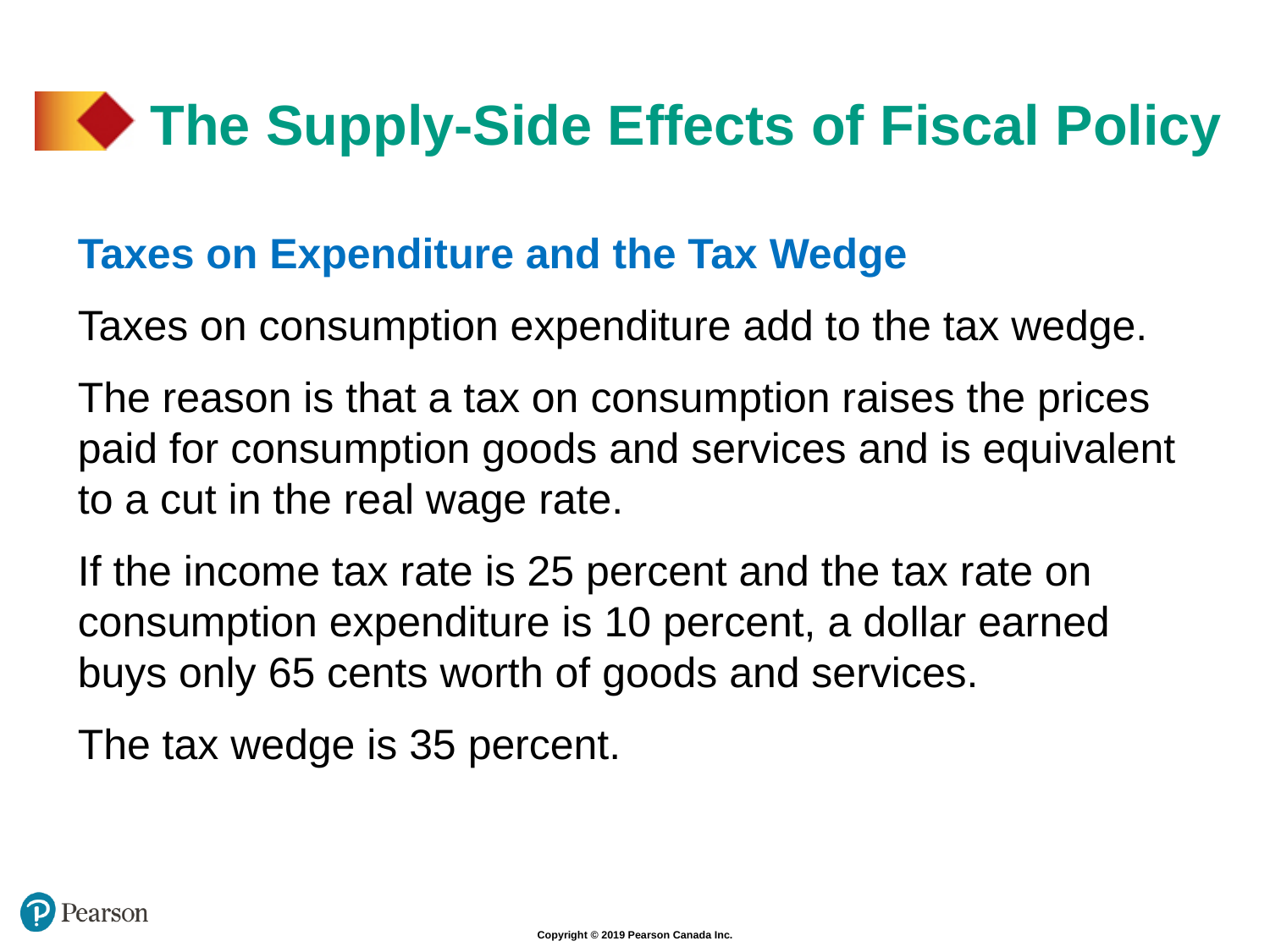

# The Supply-Side Effects of Fiscal Policy
Taxes on Expenditure and the Tax Wedge
Taxes on consumption expenditure add to the tax wedge.
The reason is that a tax on consumption raises the prices paid for consumption goods and services and is equivalent to a cut in the real wage rate.
If the income tax rate is 25 percent and the tax rate on consumption expenditure is 10 percent, a dollar earned buys only 65 cents worth of goods and services.
The tax wedge is 35 percent.